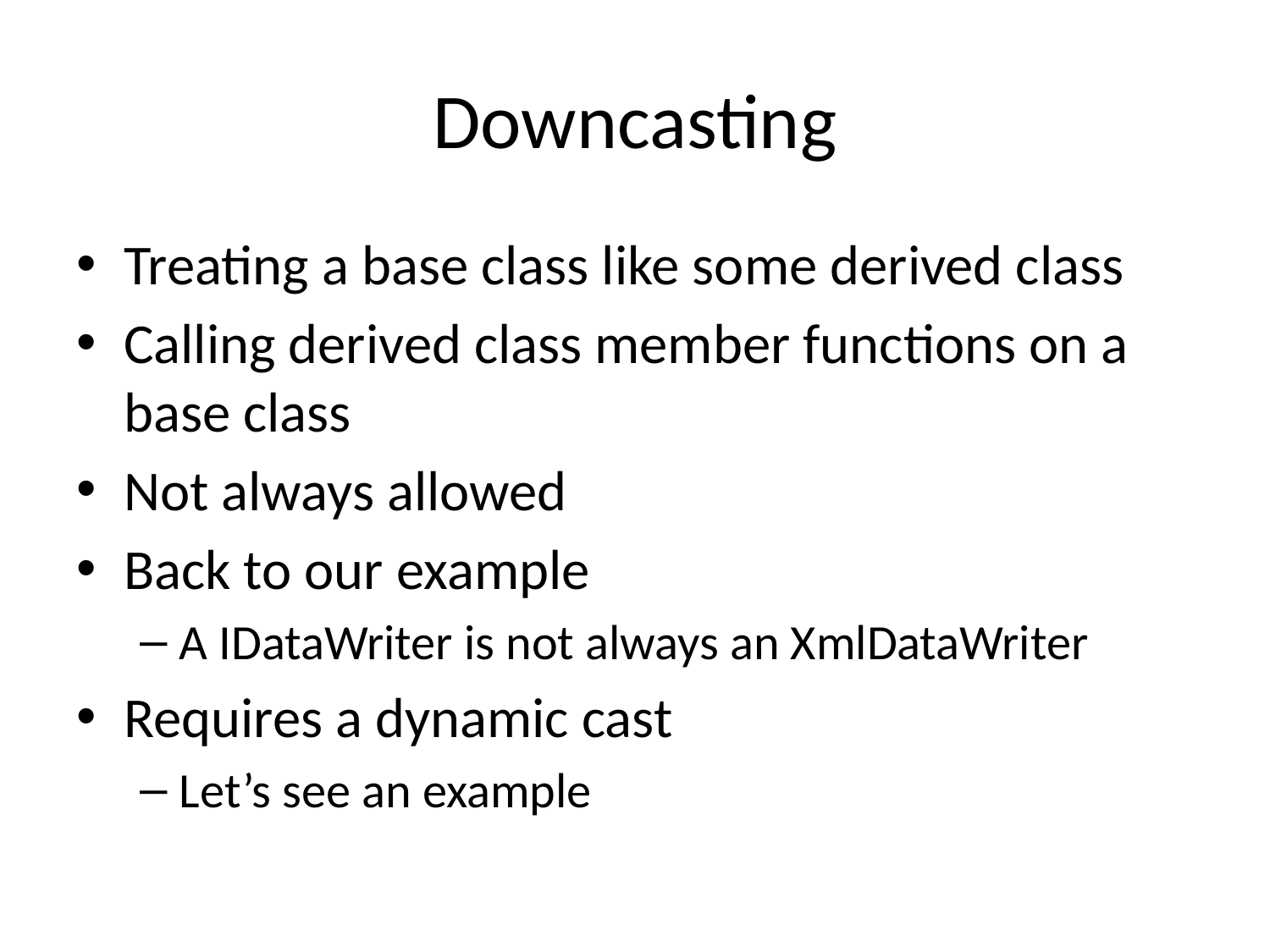

# Downcasting
Treating a base class like some derived class
Calling derived class member functions on a base class
Not always allowed
Back to our example
A IDataWriter is not always an XmlDataWriter
Requires a dynamic cast
Let’s see an example